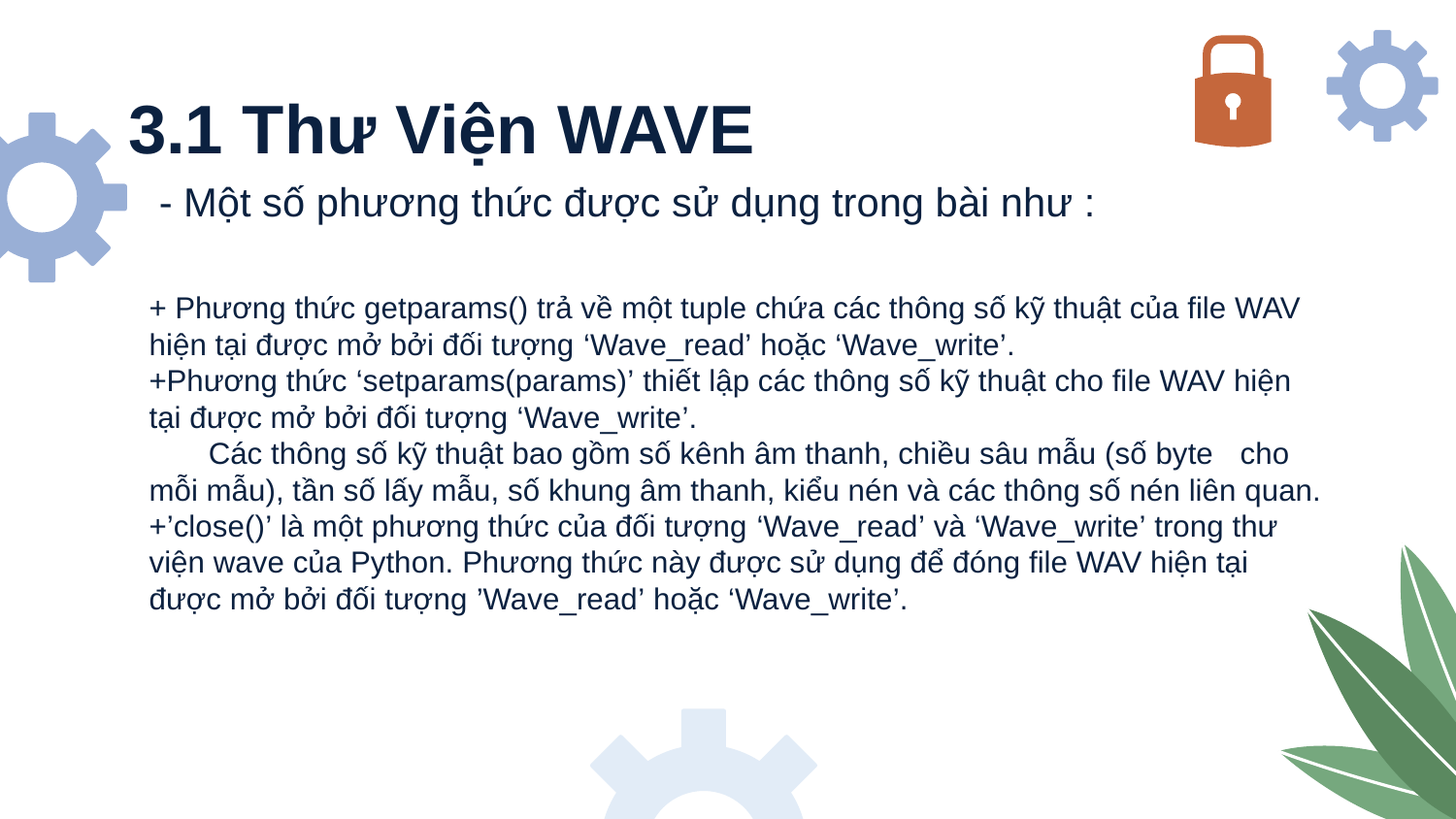

# 3.1 Thư Viện WAVE
- Một số phương thức được sử dụng trong bài như :
+ Phương thức getparams() trả về một tuple chứa các thông số kỹ thuật của file WAV hiện tại được mở bởi đối tượng ‘Wave_read’ hoặc ‘Wave_write’.
+Phương thức ‘setparams(params)’ thiết lập các thông số kỹ thuật cho file WAV hiện tại được mở bởi đối tượng ‘Wave_write’.
       Các thông số kỹ thuật bao gồm số kênh âm thanh, chiều sâu mẫu (số byte   cho mỗi mẫu), tần số lấy mẫu, số khung âm thanh, kiểu nén và các thông số nén liên quan.
+’close()’ là một phương thức của đối tượng ‘Wave_read’ và ‘Wave_write’ trong thư viện wave của Python. Phương thức này được sử dụng để đóng file WAV hiện tại được mở bởi đối tượng ’Wave_read’ hoặc ‘Wave_write’.